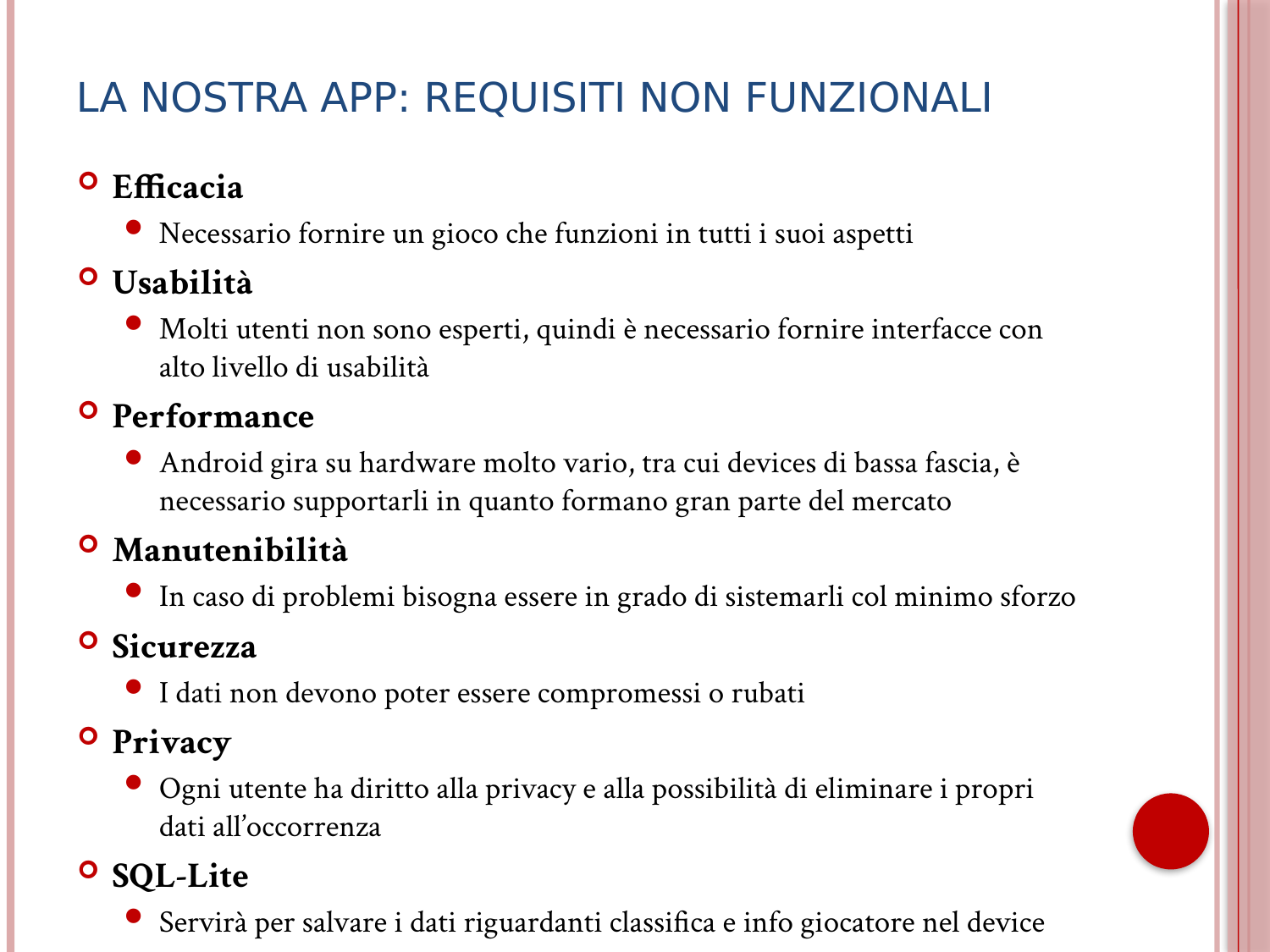

# La nostra App: requisiti non funzionali
Efficacia
Necessario fornire un gioco che funzioni in tutti i suoi aspetti
Usabilità
Molti utenti non sono esperti, quindi è necessario fornire interfacce con alto livello di usabilità
Performance
Android gira su hardware molto vario, tra cui devices di bassa fascia, è necessario supportarli in quanto formano gran parte del mercato
Manutenibilità
In caso di problemi bisogna essere in grado di sistemarli col minimo sforzo
Sicurezza
I dati non devono poter essere compromessi o rubati
Privacy
Ogni utente ha diritto alla privacy e alla possibilità di eliminare i propri dati all’occorrenza
SQL-Lite
Servirà per salvare i dati riguardanti classifica e info giocatore nel device